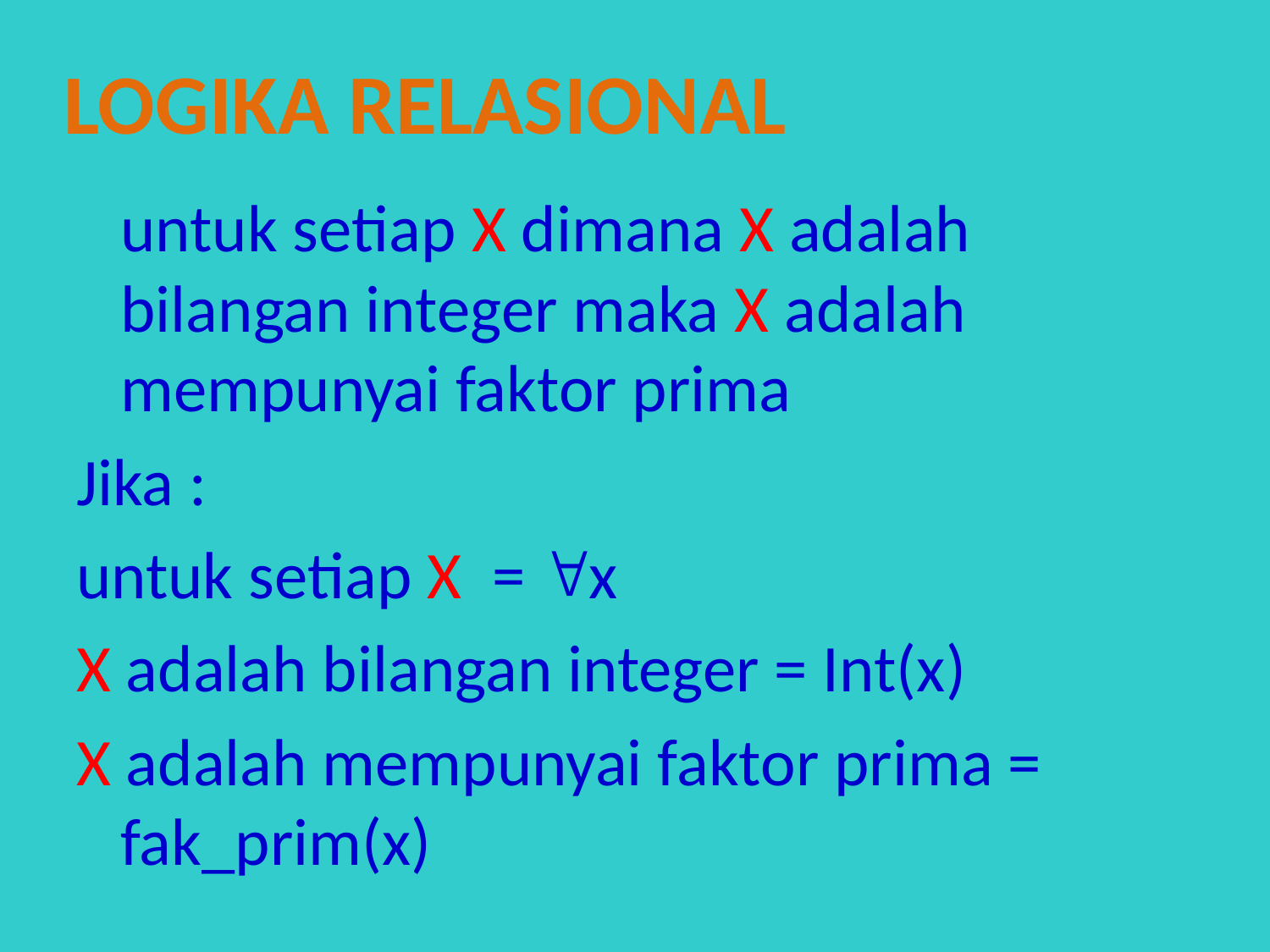

Logika Relasional
	untuk setiap X dimana X adalah bilangan integer maka X adalah mempunyai faktor prima
Jika :
untuk setiap X  = ∀x
X adalah bilangan integer = Int(x)
X adalah mempunyai faktor prima = fak_prim(x)